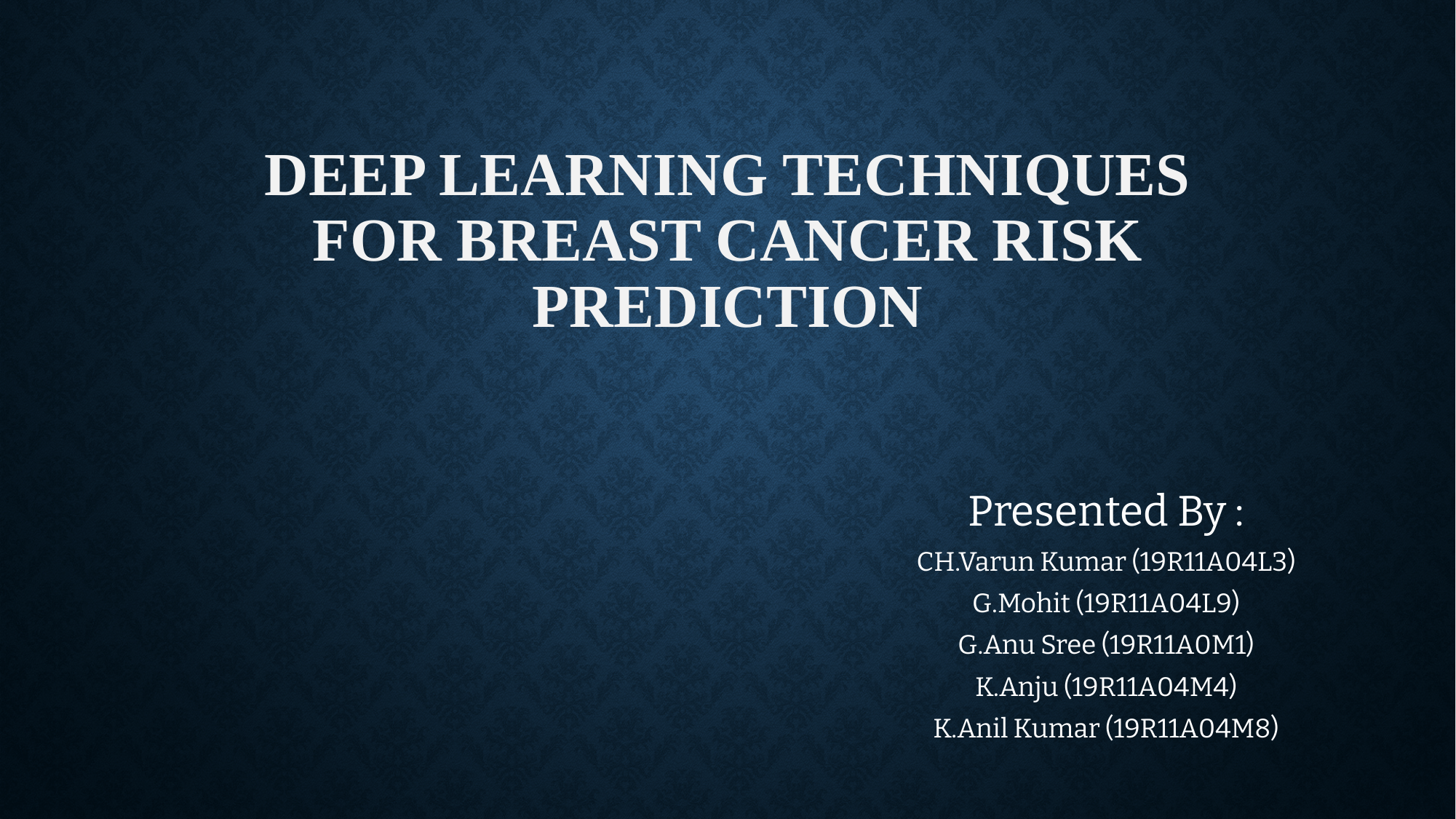

# Deep Learning Techniques for Breast Cancer Risk Prediction
Presented By :
CH.Varun Kumar (19R11A04L3)
G.Mohit (19R11A04L9)
G.Anu Sree (19R11A0M1)
K.Anju (19R11A04M4)
K.Anil Kumar (19R11A04M8)